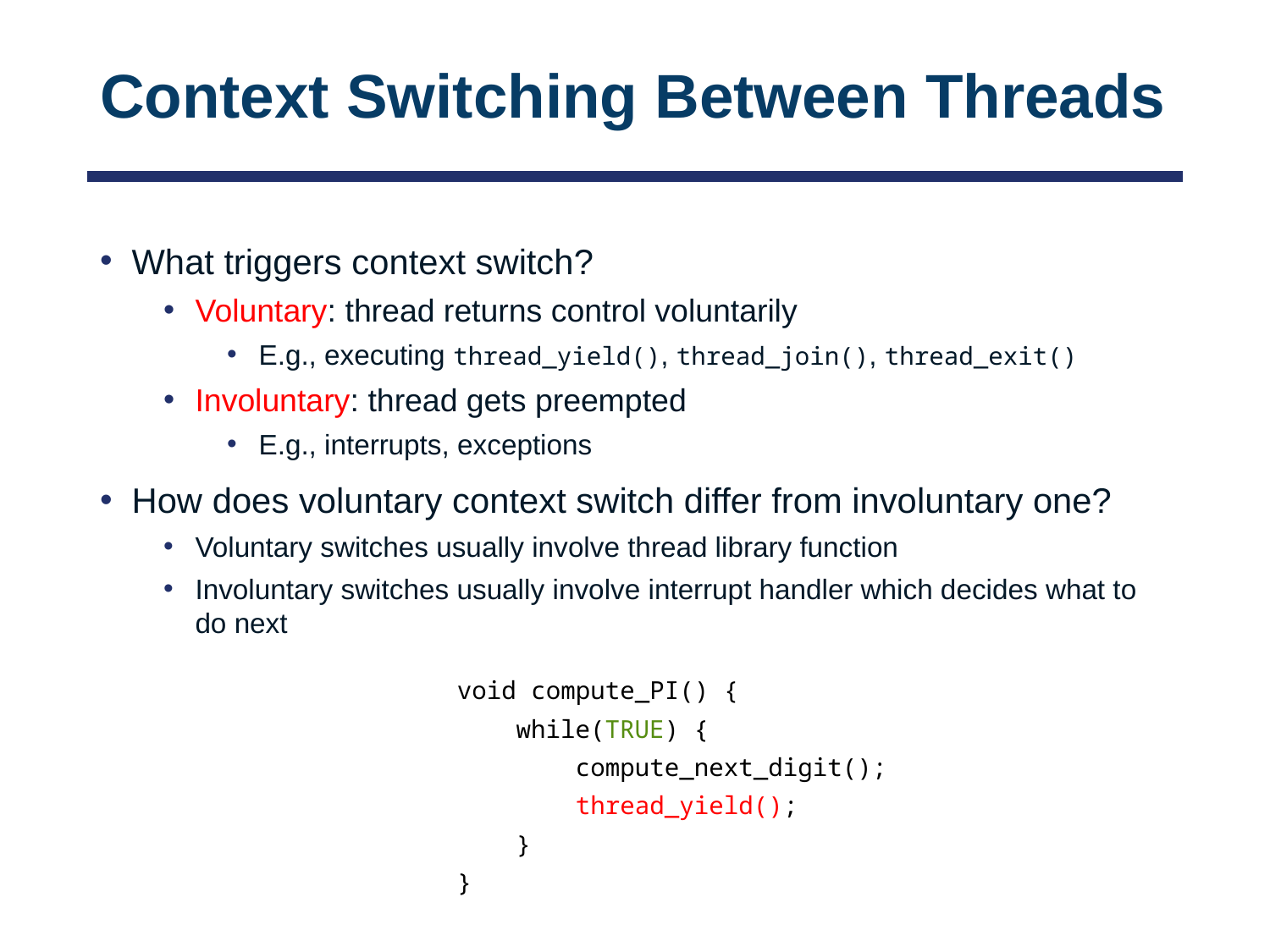

# Context Switching Between Threads
What triggers context switch?
Voluntary: thread returns control voluntarily
E.g., executing thread_yield(), thread_join(), thread_exit()
Involuntary: thread gets preempted
E.g., interrupts, exceptions
How does voluntary context switch differ from involuntary one?
Voluntary switches usually involve thread library function
Involuntary switches usually involve interrupt handler which decides what to do next

	void compute_PI() {
	    while(TRUE) {
	        compute_next_digit();
	        thread_yield();
	    }
	}